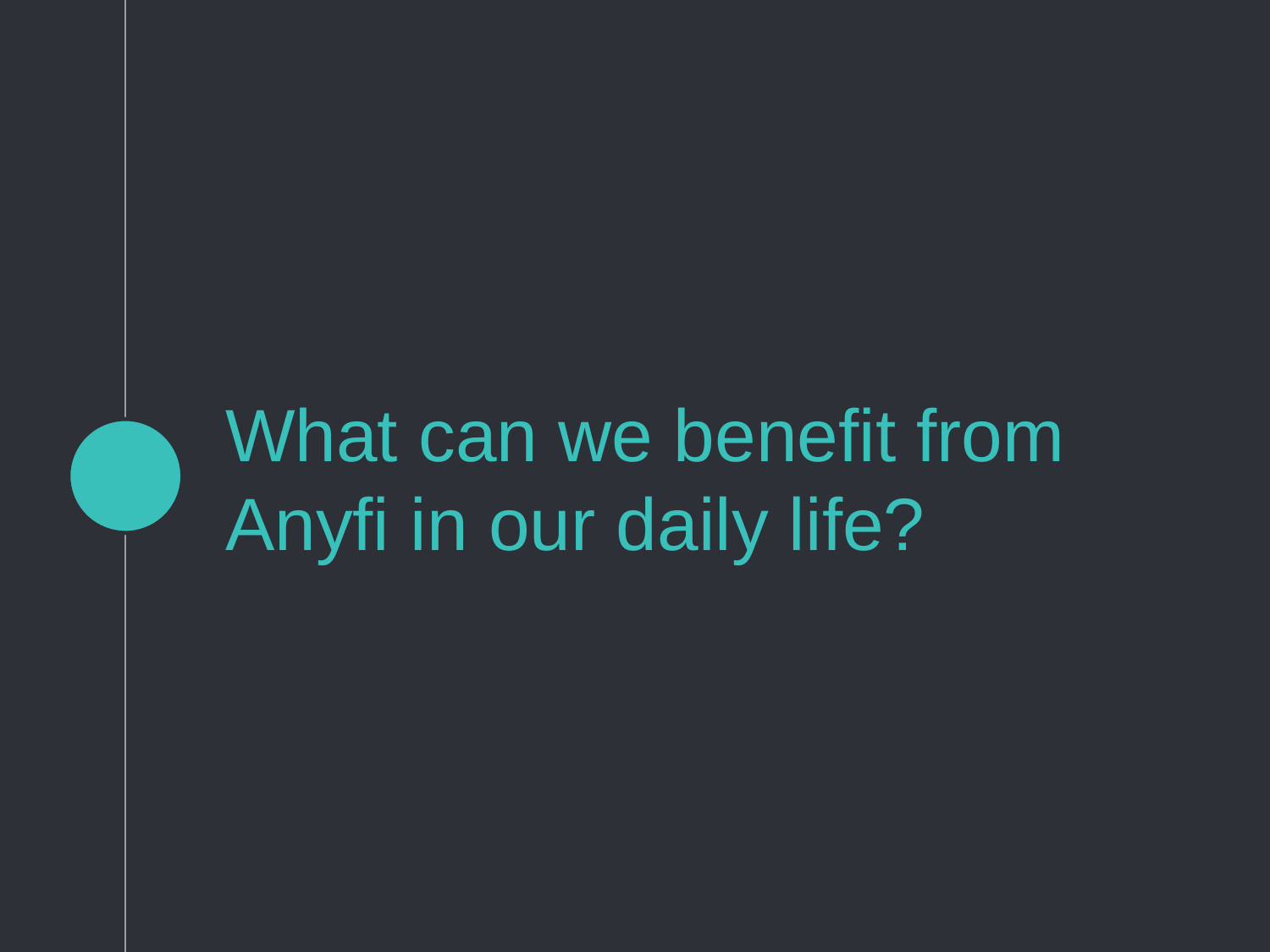

# What can we benefit from Anyfi in our daily life?